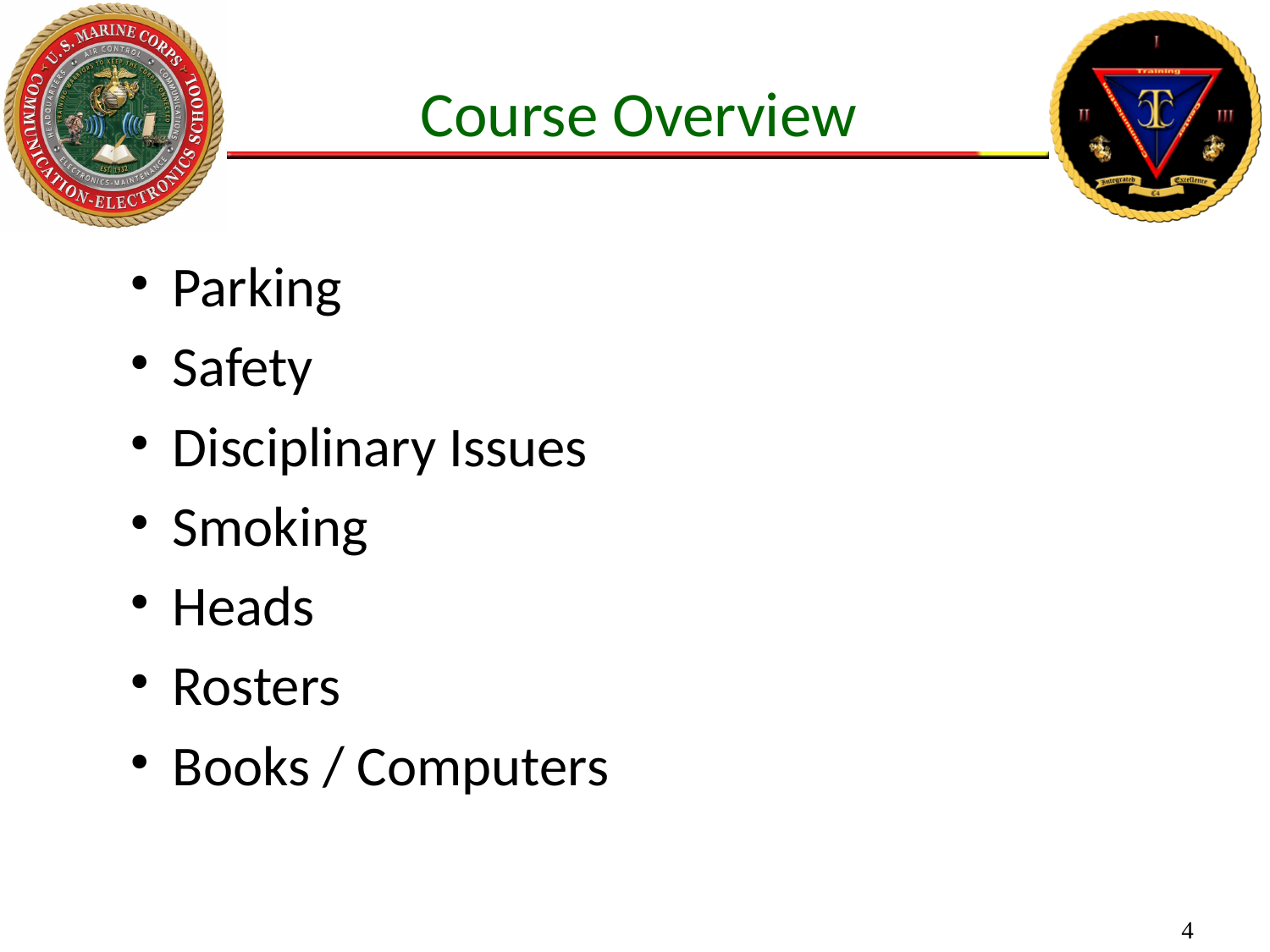

Course Overview
Parking
Safety
Disciplinary Issues
Smoking
Heads
Rosters
Books / Computers